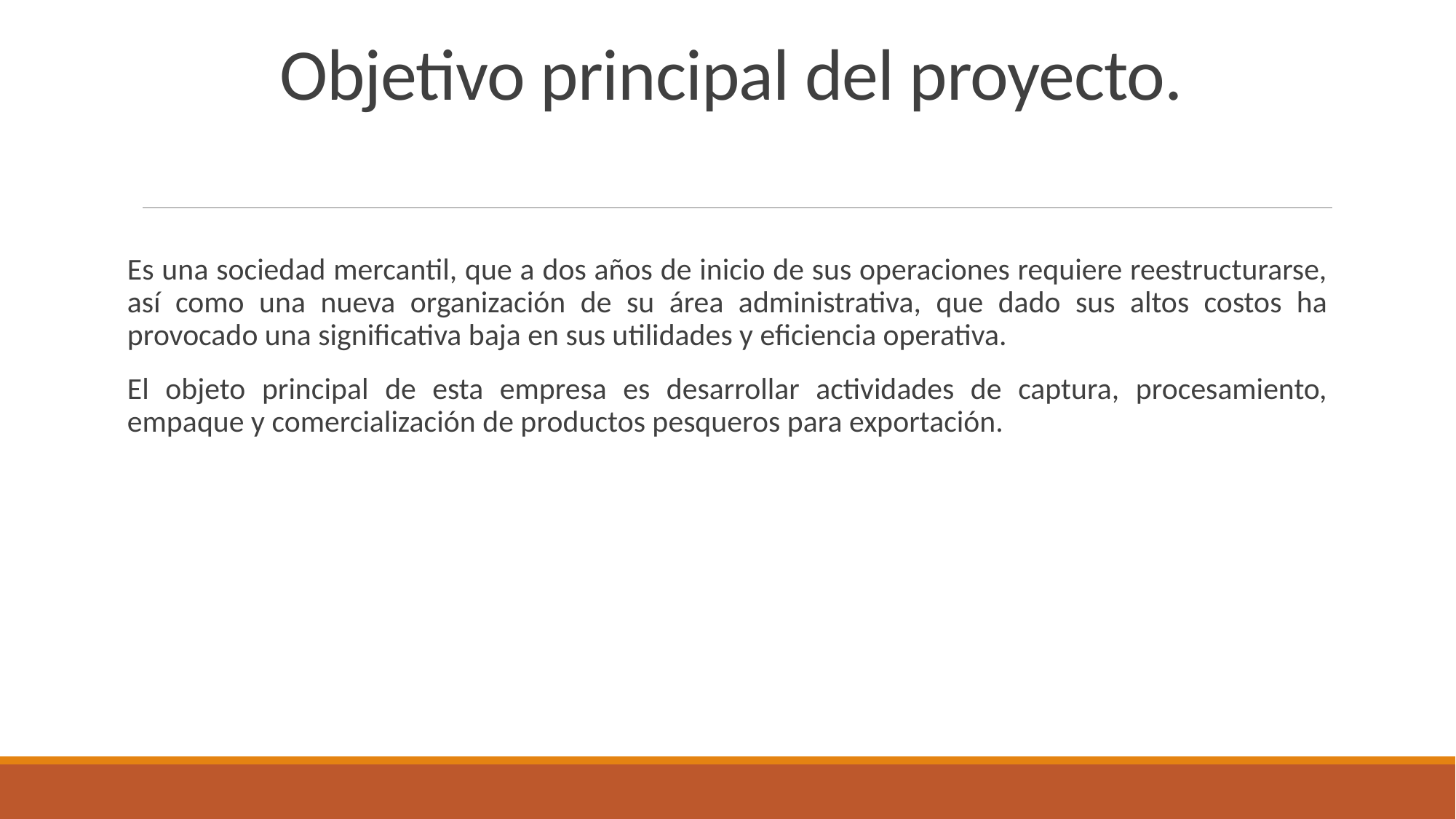

# Objetivo principal del proyecto.
Es una sociedad mercantil, que a dos años de inicio de sus operaciones requiere reestructurarse, así como una nueva organización de su área administrativa, que dado sus altos costos ha provocado una significativa baja en sus utilidades y eficiencia operativa.
El objeto principal de esta empresa es desarrollar actividades de captura, procesamiento, empaque y comercialización de productos pesqueros para exportación.